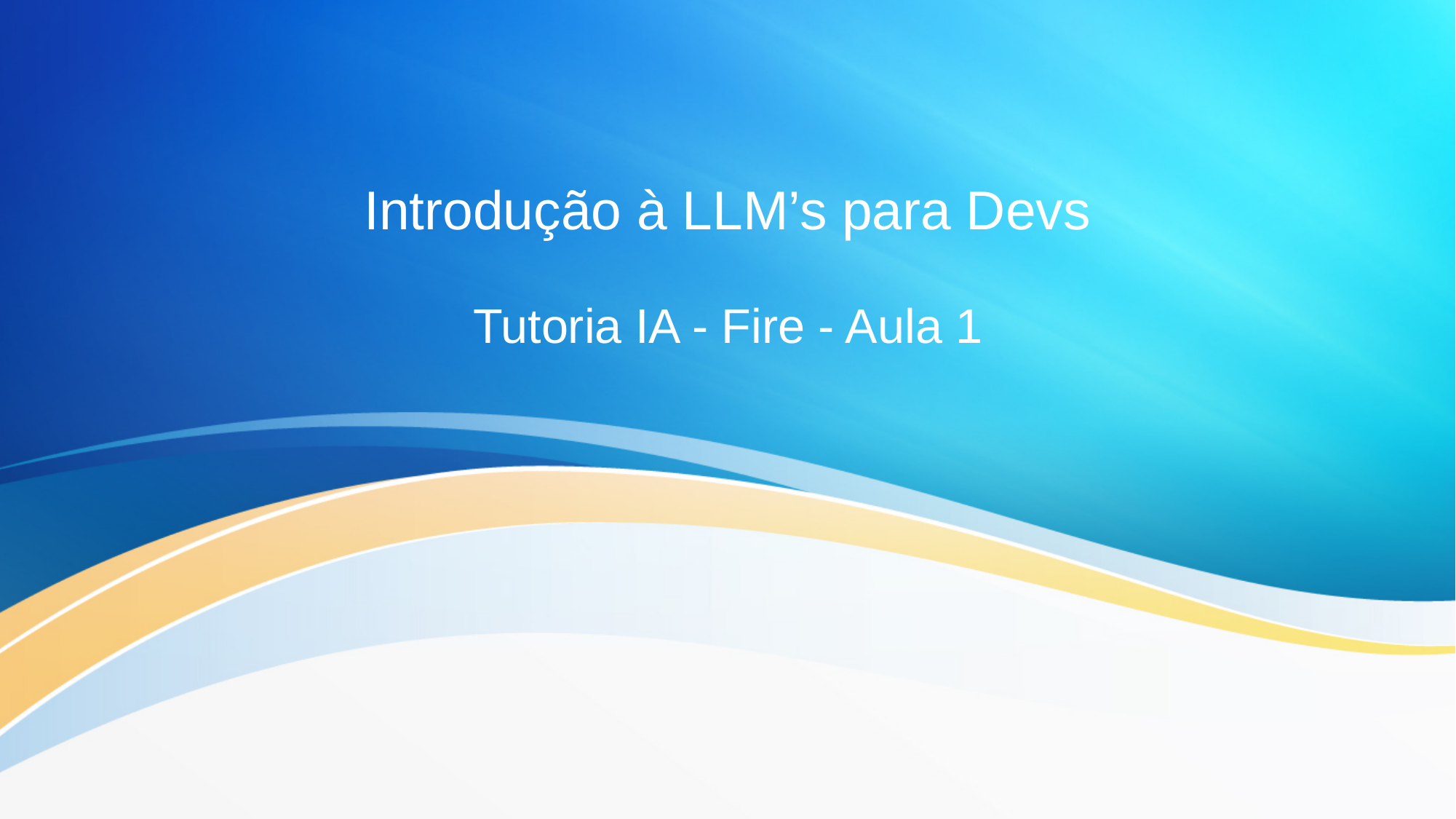

# Introdução à LLM’s para Devs
Tutoria IA - Fire - Aula 1